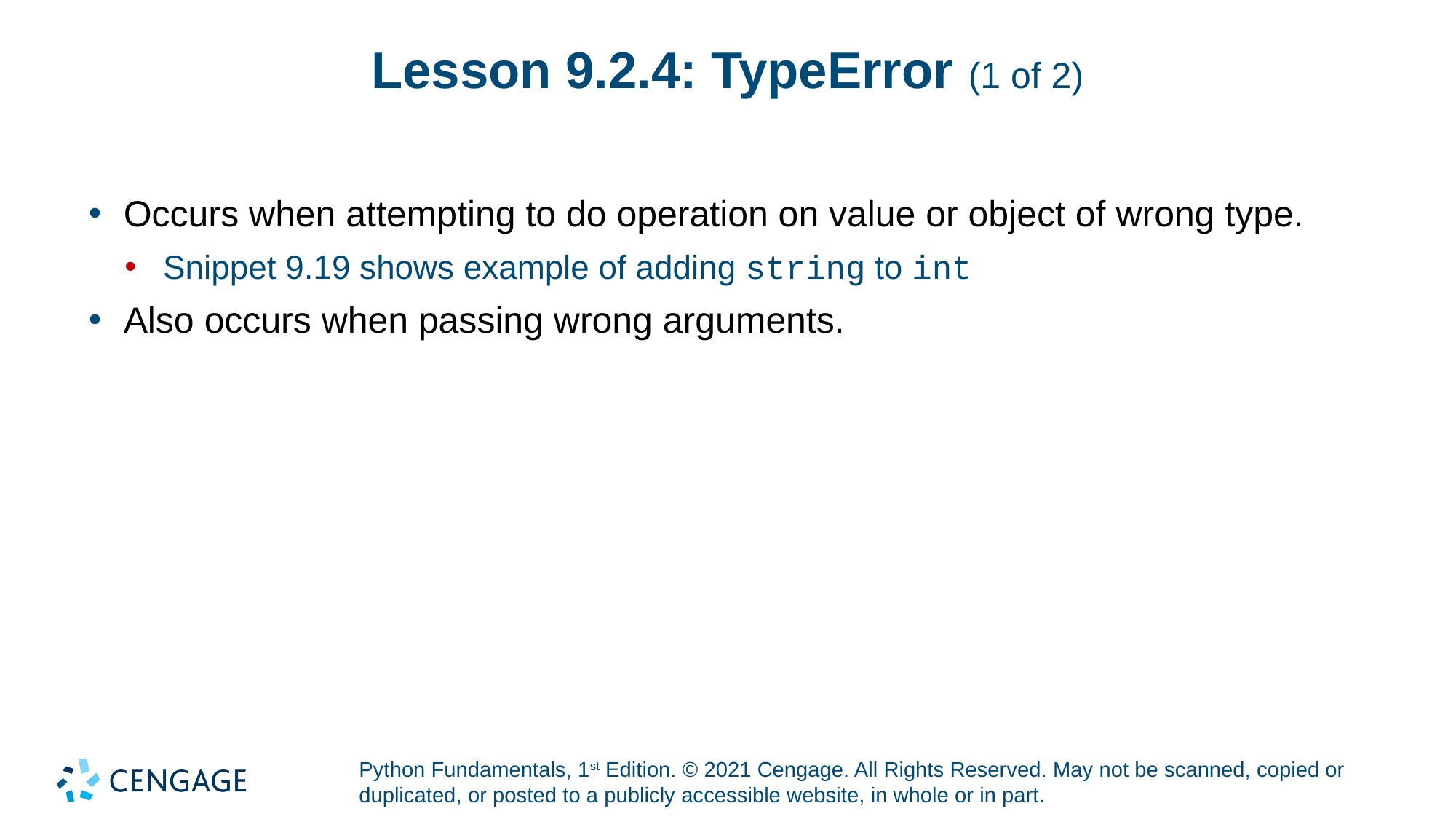

# Lesson 9.2.4: TypeError (1 of 2)
Occurs when attempting to do operation on value or object of wrong type.
Snippet 9.19 shows example of adding string to int
Also occurs when passing wrong arguments.